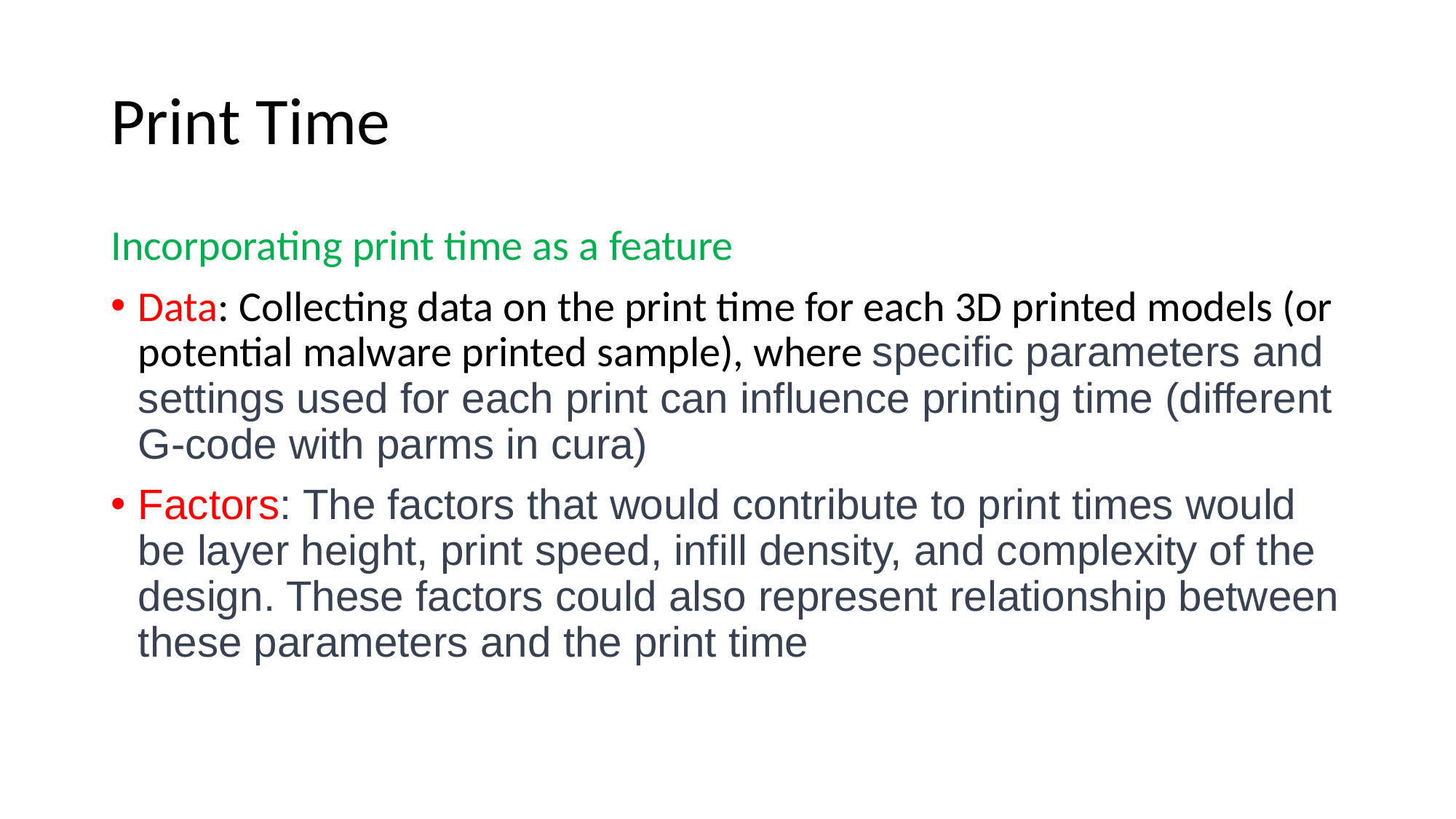

# Print Time
Incorporating print time as a feature
Data: Collecting data on the print time for each 3D printed models (or potential malware printed sample), where specific parameters and settings used for each print can influence printing time (different G-code with parms in cura)
Factors: The factors that would contribute to print times would be layer height, print speed, infill density, and complexity of the design. These factors could also represent relationship between these parameters and the print time